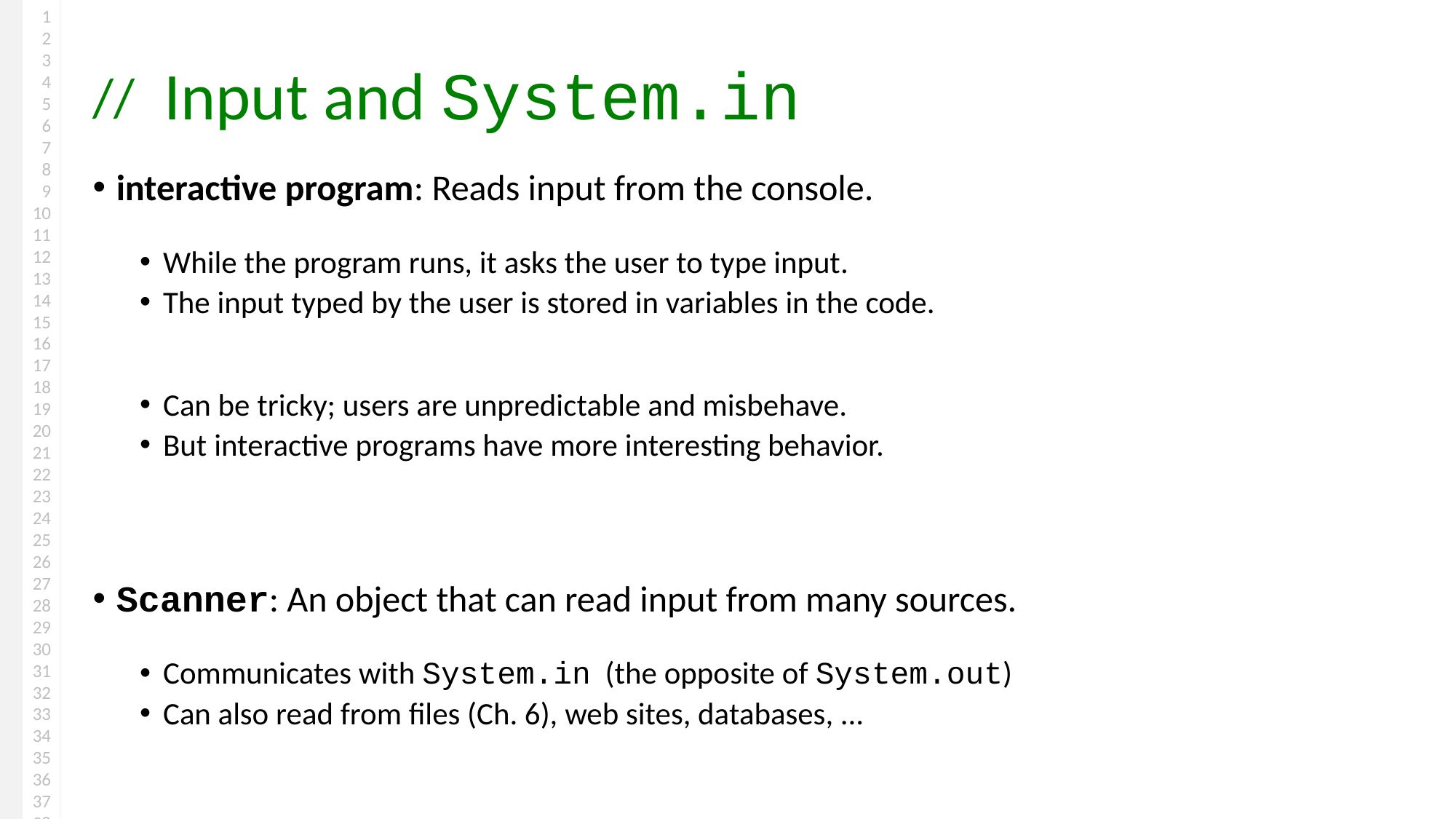

# Input and System.in
interactive program: Reads input from the console.

While the program runs, it asks the user to type input.
The input typed by the user is stored in variables in the code.

Can be tricky; users are unpredictable and misbehave.
But interactive programs have more interesting behavior.

Scanner: An object that can read input from many sources.

Communicates with System.in  (the opposite of System.out)
Can also read from files (Ch. 6), web sites, databases, ...